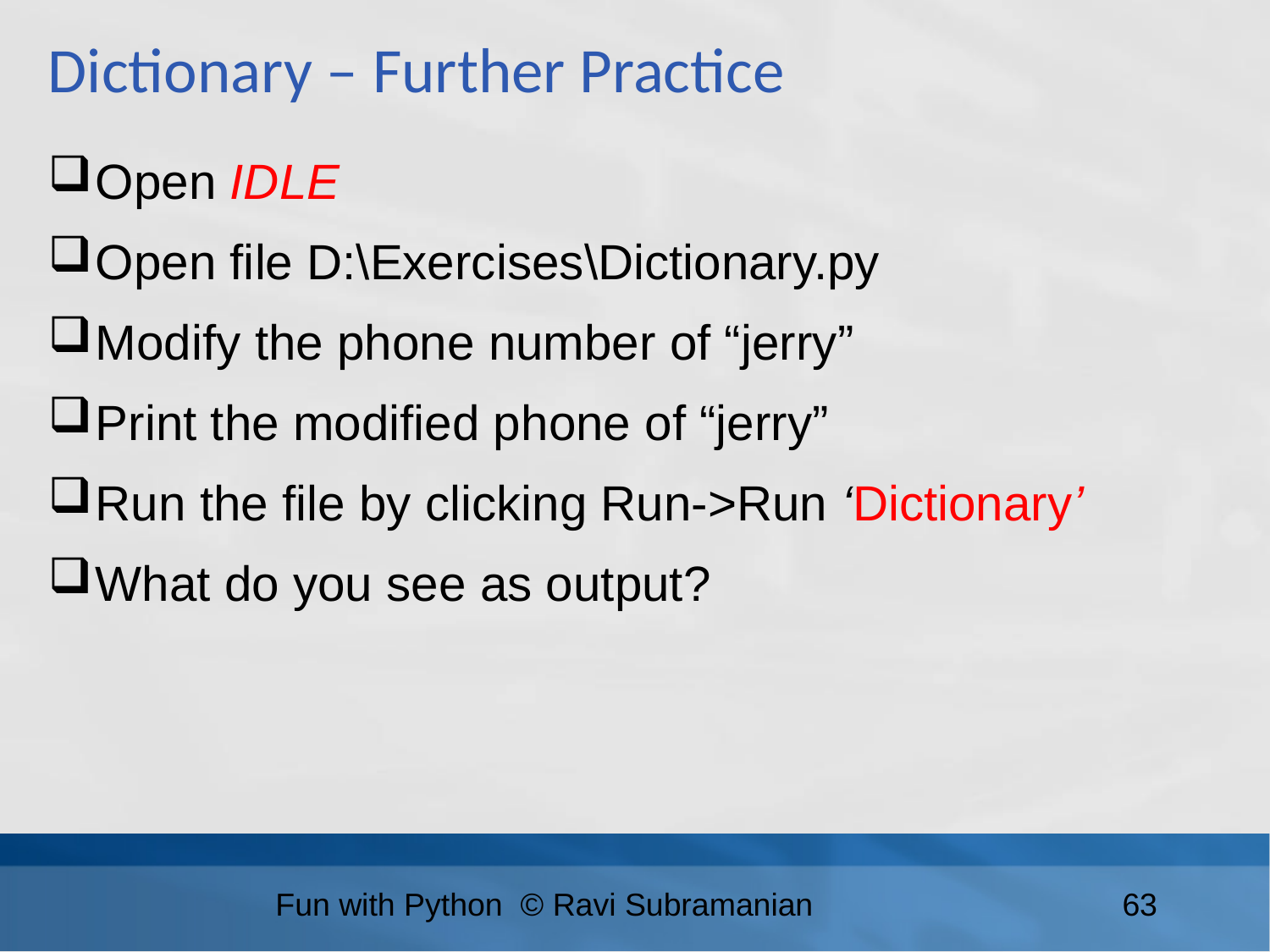

Dictionary – Further Practice
Open IDLE
Open file D:\Exercises\Dictionary.py
Modify the phone number of “jerry”
Print the modified phone of “jerry”
Run the file by clicking Run->Run ‘Dictionary’
What do you see as output?